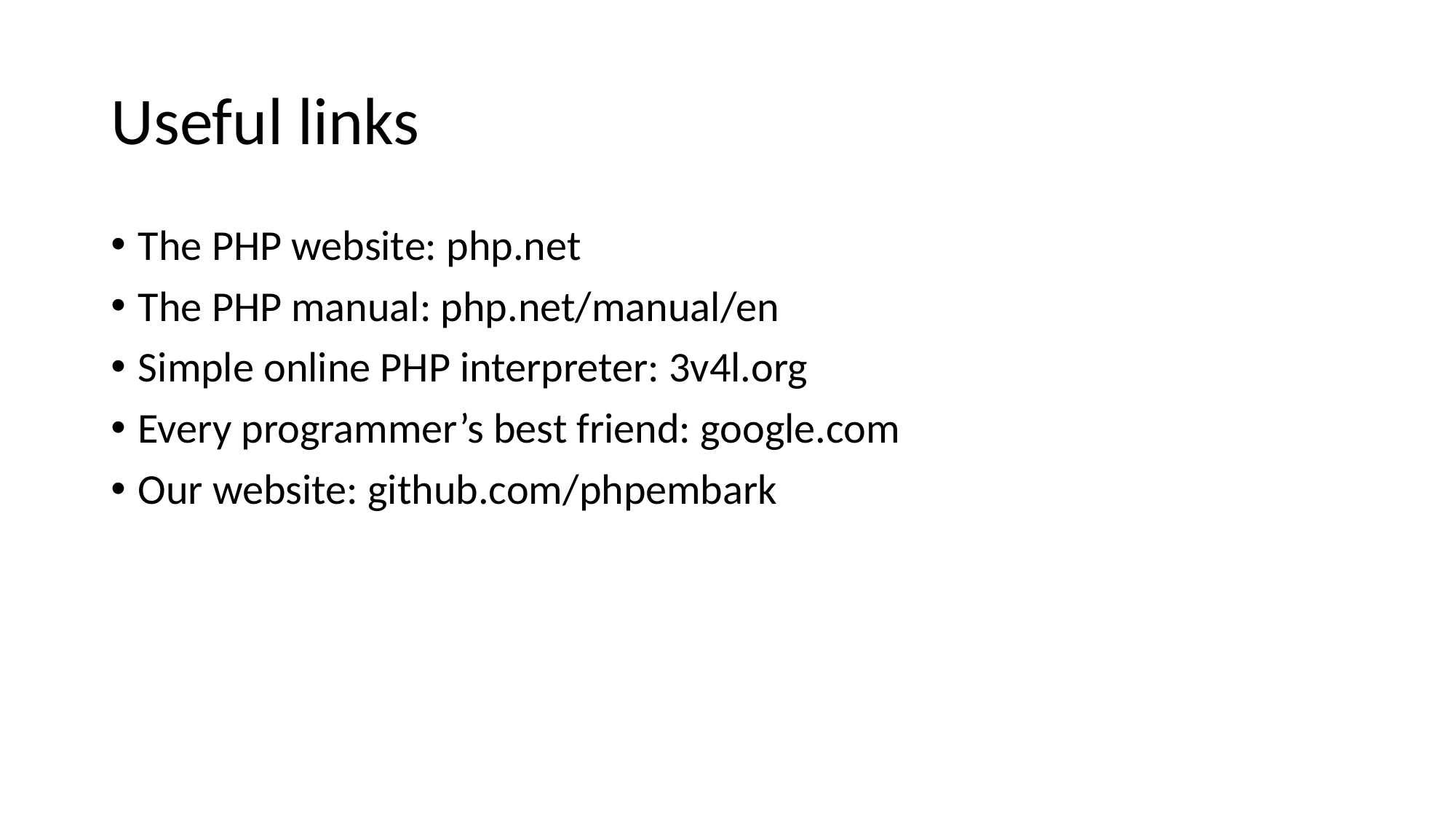

# Useful links
The PHP website: php.net
The PHP manual: php.net/manual/en
Simple online PHP interpreter: 3v4l.org
Every programmer’s best friend: google.com
Our website: github.com/phpembark